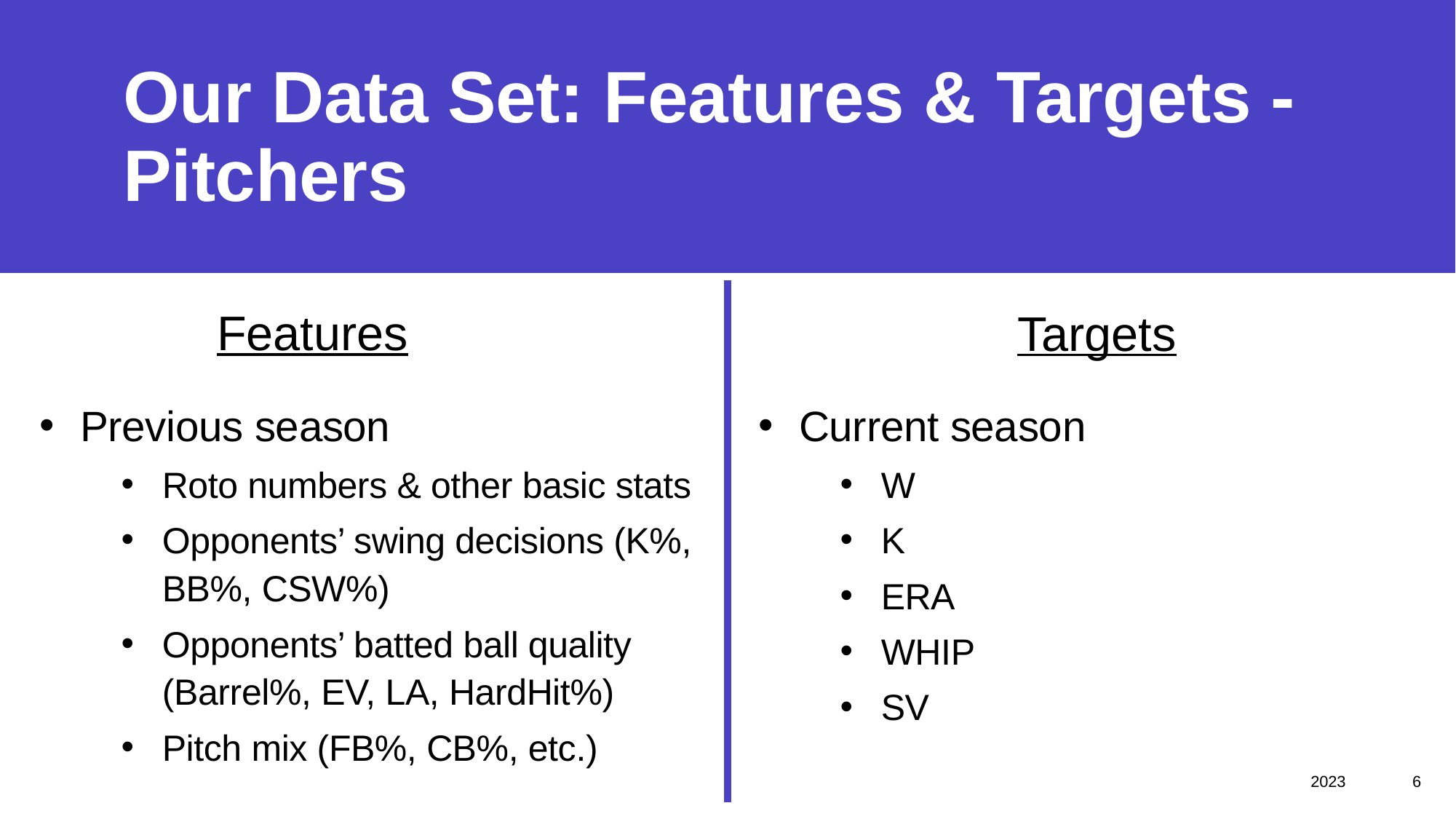

# Our Data Set: Features & Targets - Pitchers
Features
Targets
Current season
W
K
ERA
WHIP
SV
Previous season
Roto numbers & other basic stats
Opponents’ swing decisions (K%, BB%, CSW%)
Opponents’ batted ball quality (Barrel%, EV, LA, HardHit%)
Pitch mix (FB%, CB%, etc.)
2023
Presentation title
6